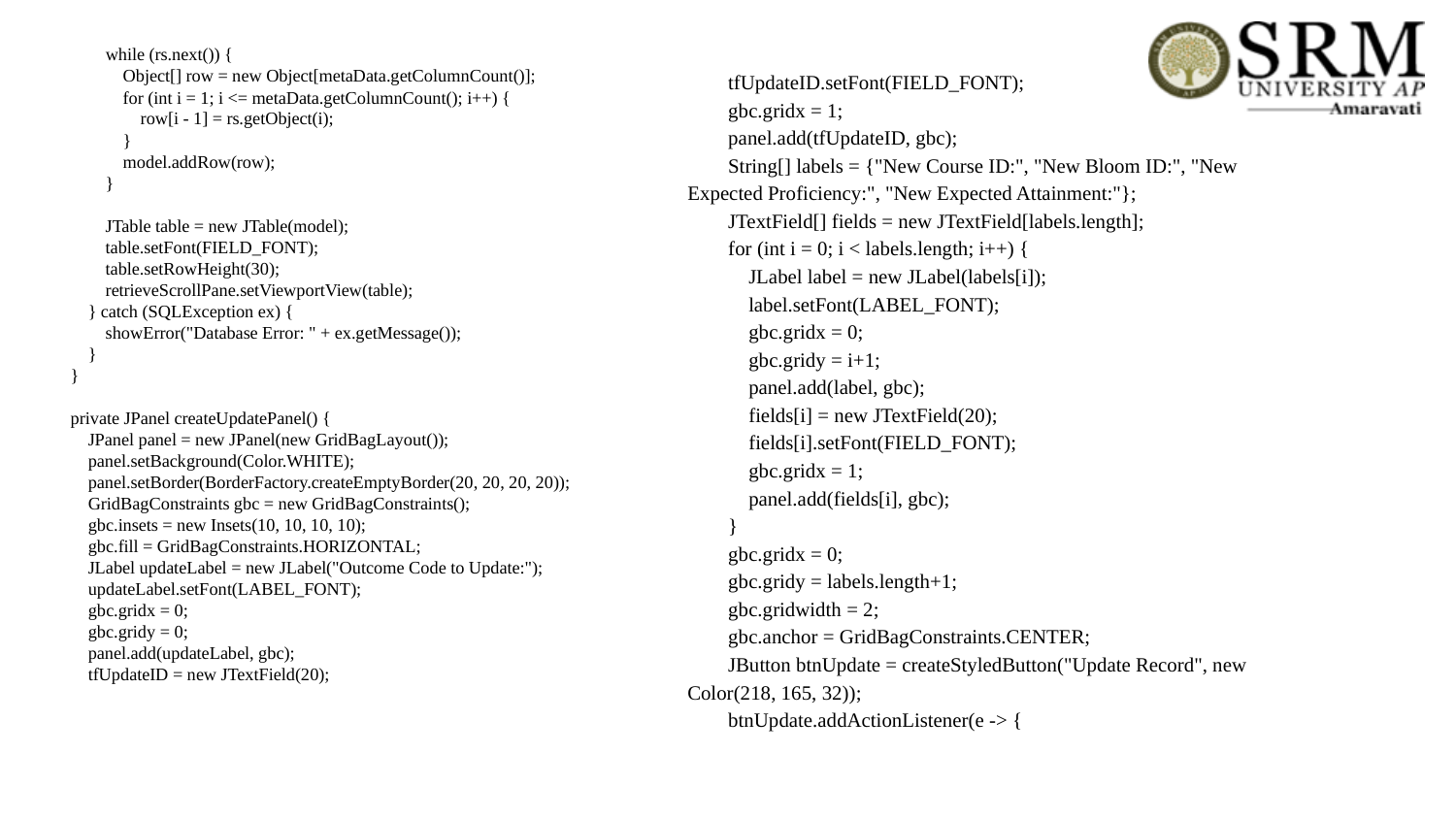

# while (rs.next()) { Object[] row = new Object[metaData.getColumnCount()]; for (int i = 1; i <= metaData.getColumnCount(); i++) { row[i - 1] = rs.getObject(i); } model.addRow(row); } JTable table = new JTable(model); table.setFont(FIELD_FONT); table.setRowHeight(30); retrieveScrollPane.setViewportView(table); } catch (SQLException ex) { showError("Database Error: " + ex.getMessage()); } } private JPanel createUpdatePanel() { JPanel panel = new JPanel(new GridBagLayout()); panel.setBackground(Color.WHITE); panel.setBorder(BorderFactory.createEmptyBorder(20, 20, 20, 20)); GridBagConstraints gbc = new GridBagConstraints(); gbc.insets = new Insets(10, 10, 10, 10); gbc.fill = GridBagConstraints.HORIZONTAL; JLabel updateLabel = new JLabel("Outcome Code to Update:"); updateLabel.setFont(LABEL_FONT); gbc.gridx = 0; gbc.gridy = 0; panel.add(updateLabel, gbc); tfUpdateID = new JTextField(20);
        tfUpdateID.setFont(FIELD_FONT);
        gbc.gridx = 1;
        panel.add(tfUpdateID, gbc);
        String[] labels = {"New Course ID:", "New Bloom ID:", "New Expected Proficiency:", "New Expected Attainment:"};
        JTextField[] fields = new JTextField[labels.length];
        for (int i = 0; i < labels.length; i++) {
            JLabel label = new JLabel(labels[i]);
            label.setFont(LABEL_FONT);
            gbc.gridx = 0;
            gbc.gridy = i+1;
            panel.add(label, gbc);
            fields[i] = new JTextField(20);
            fields[i].setFont(FIELD_FONT);
            gbc.gridx = 1;
            panel.add(fields[i], gbc);
        }
        gbc.gridx = 0;
        gbc.gridy = labels.length+1;
        gbc.gridwidth = 2;
        gbc.anchor = GridBagConstraints.CENTER;
        JButton btnUpdate = createStyledButton("Update Record", new Color(218, 165, 32));
        btnUpdate.addActionListener(e -> {